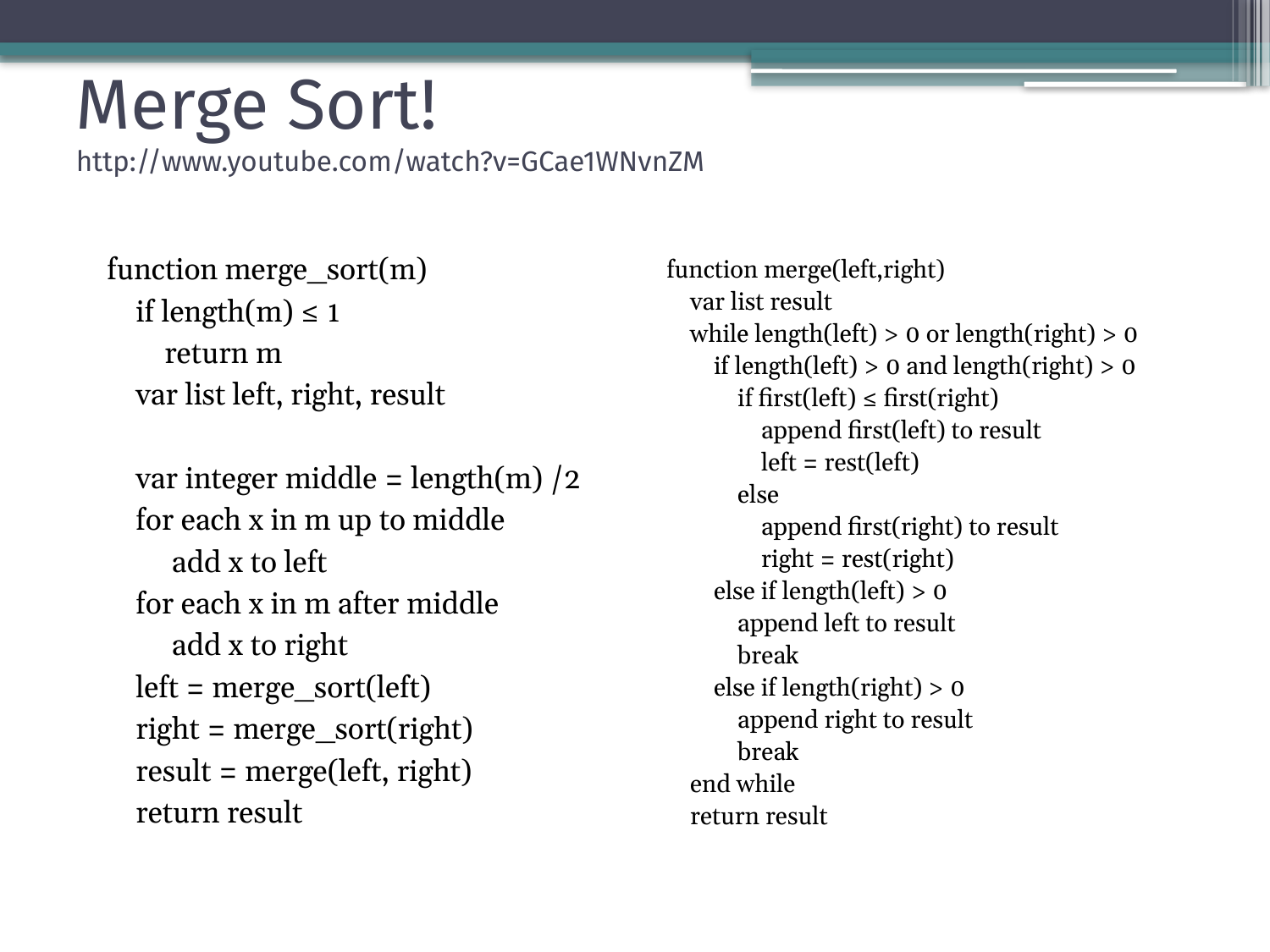

# Merge Sort! http://www.youtube.com/watch?v=GCae1WNvnZM
function merge_sort(m)
    if length(m) ≤ 1
        return m
    var list left, right, result

    var integer middle = length(m) /2
    for each x in m up to middle
         add x to left
    for each x in m after middle
         add x to right
    left = merge_sort(left)
    right = merge_sort(right)
    result = merge(left, right)
    return result
function merge(left,right)
    var list result
    while length(left) > 0 or length(right) > 0
        if length(left) > 0 and length(right) > 0
            if first(left) ≤ first(right)
                append first(left) to result
                left = rest(left)
            else
                append first(right) to result
                right = rest(right)
        else if length(left) > 0
            append left to result
            break
        else if length(right) > 0
            append right to result
            break
    end while
    return result